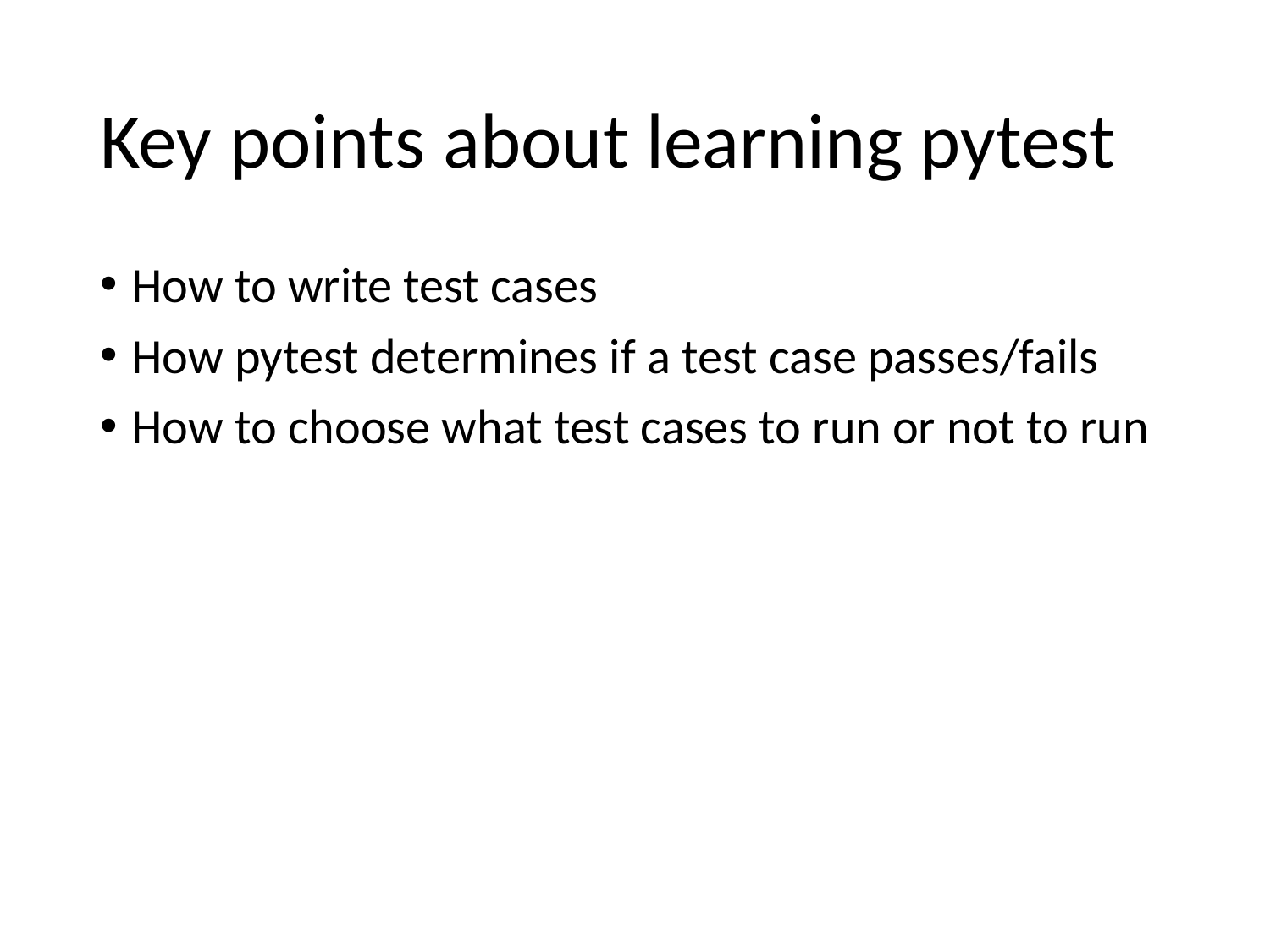

# Key points about learning pytest
How to write test cases
How pytest determines if a test case passes/fails
How to choose what test cases to run or not to run